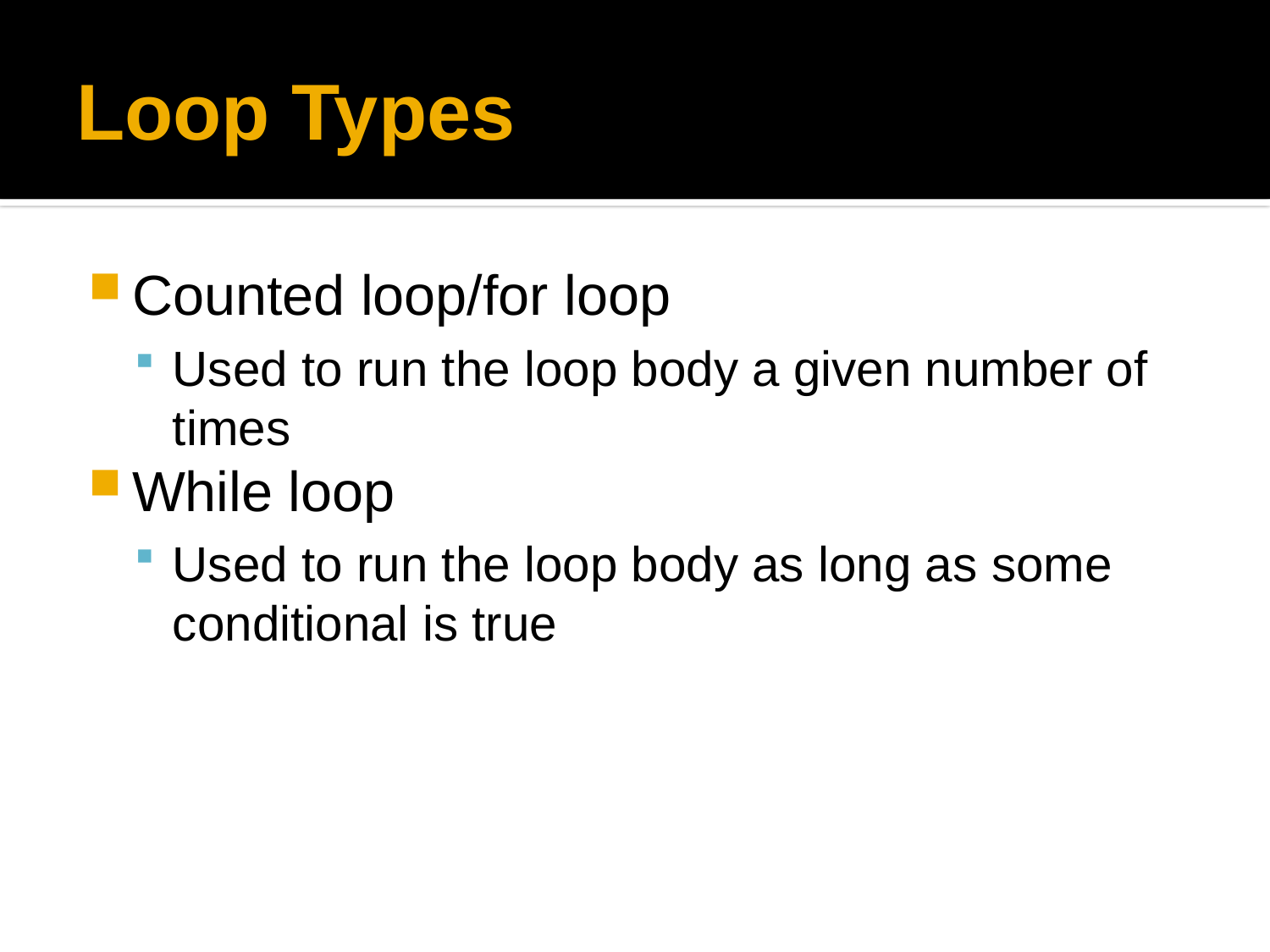

# Loop Types
Counted loop/for loop
Used to run the loop body a given number of times
While loop
Used to run the loop body as long as some conditional is true